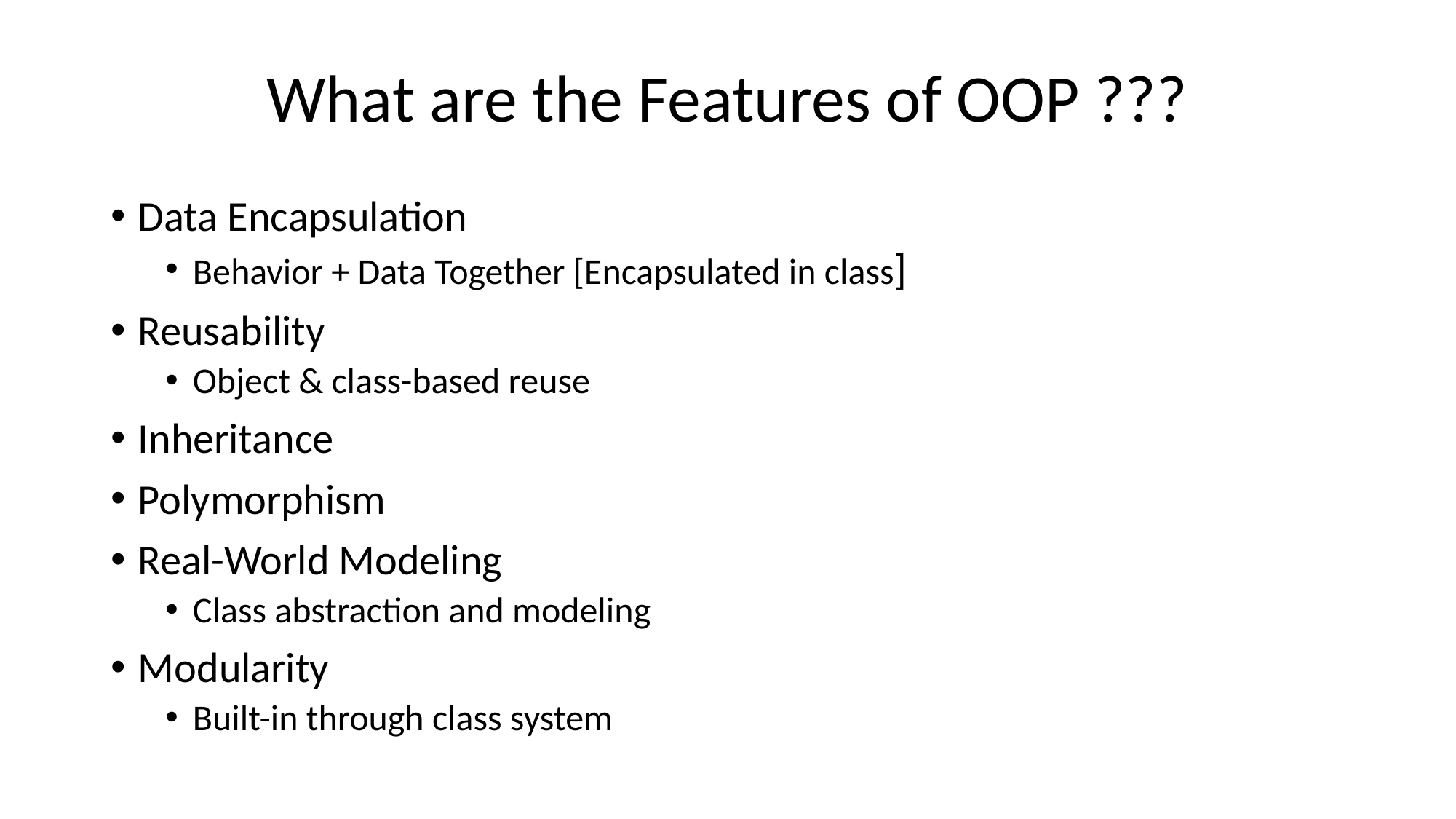

# What are the Features of OOP ???
Data Encapsulation
Behavior + Data Together [Encapsulated in class]
Reusability
Object & class-based reuse
Inheritance
Polymorphism
Real-World Modeling
Class abstraction and modeling
Modularity
Built-in through class system